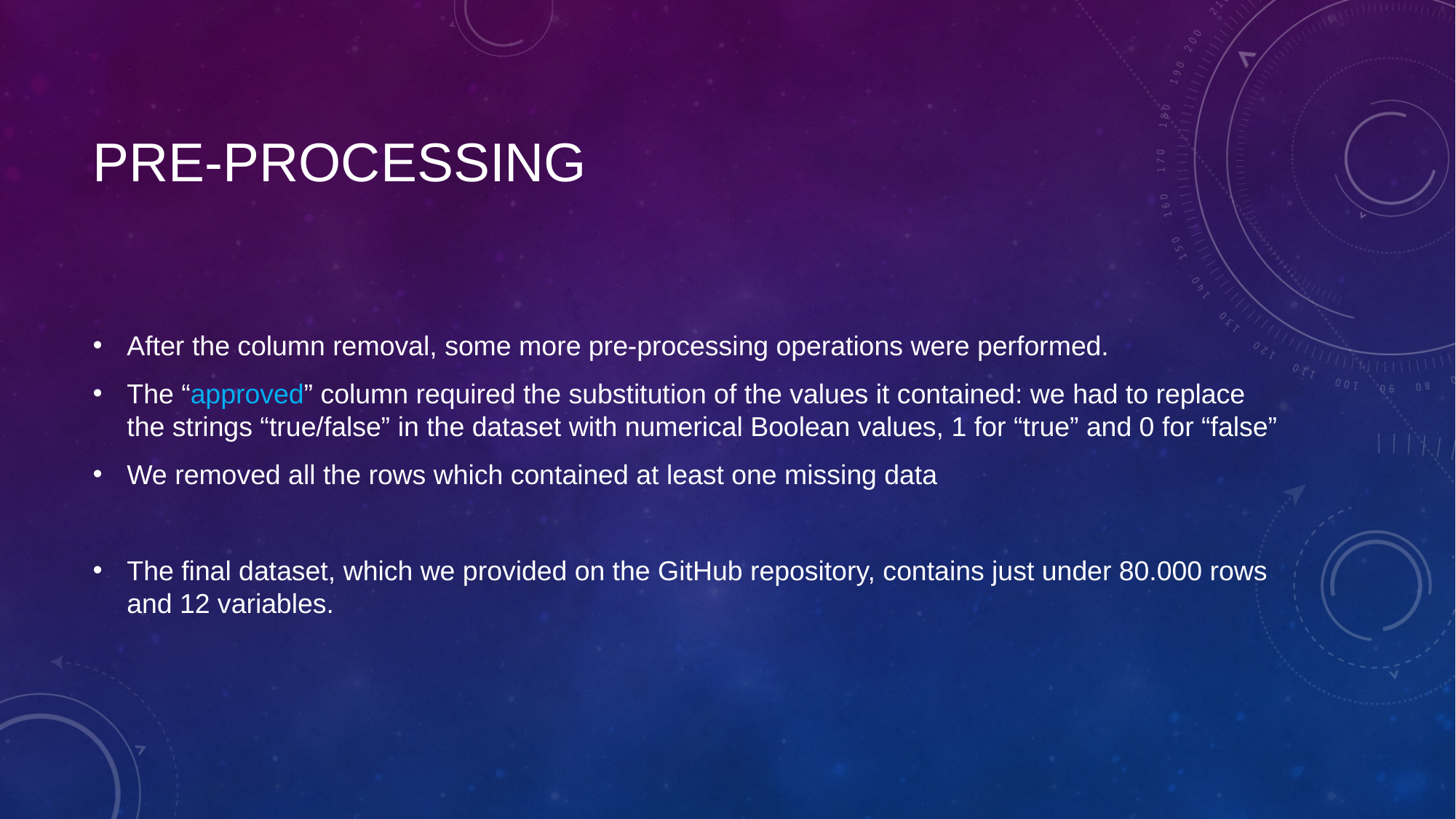

# Pre-Processing
After the column removal, some more pre-processing operations were performed.
The “approved” column required the substitution of the values it contained: we had to replace the strings “true/false” in the dataset with numerical Boolean values, 1 for “true” and 0 for “false”
We removed all the rows which contained at least one missing data

The final dataset, which we provided on the GitHub repository, contains just under 80.000 rows and 12 variables.